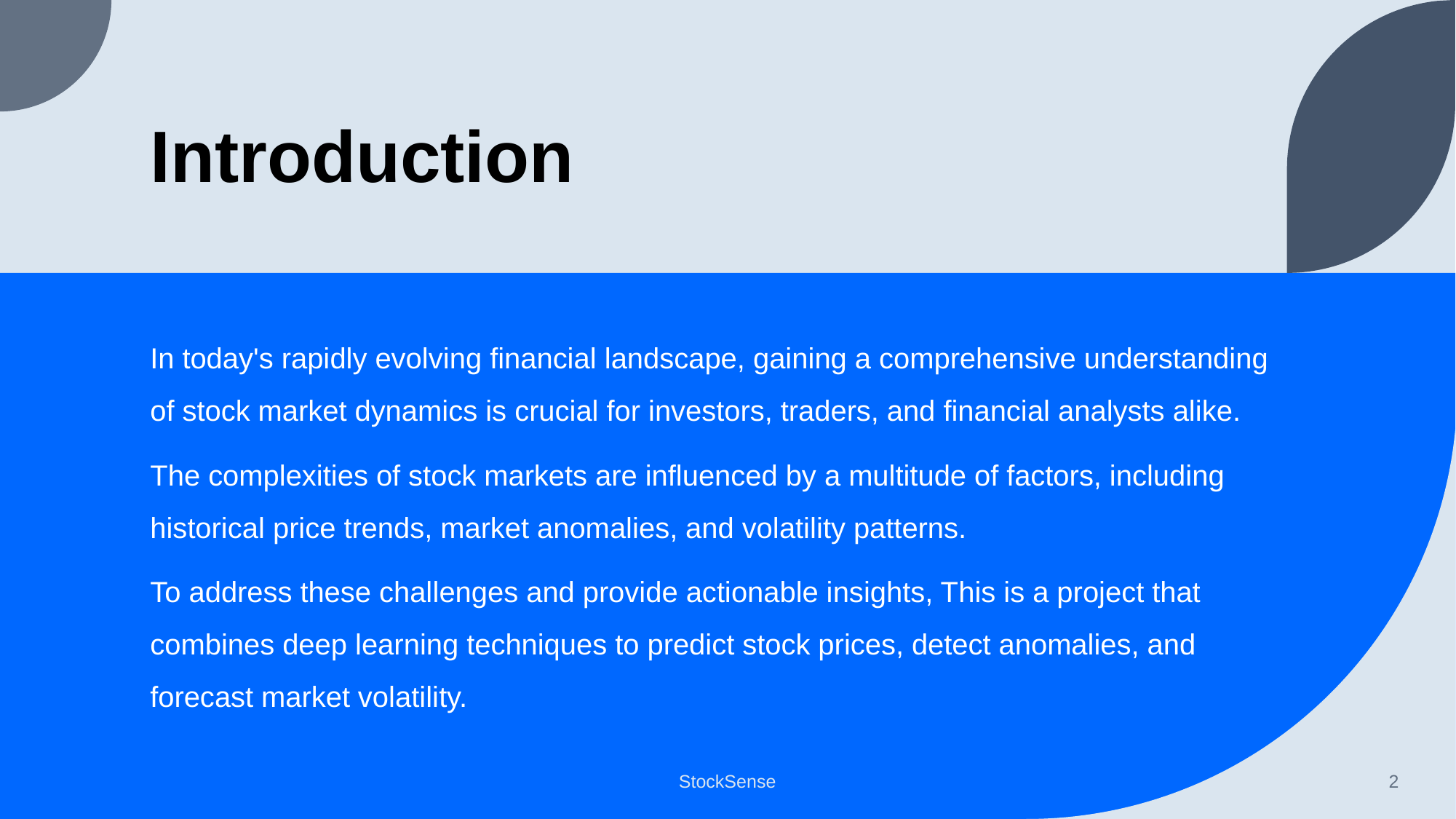

# Introduction
In today's rapidly evolving financial landscape, gaining a comprehensive understanding of stock market dynamics is crucial for investors, traders, and financial analysts alike.
The complexities of stock markets are influenced by a multitude of factors, including historical price trends, market anomalies, and volatility patterns.
To address these challenges and provide actionable insights, This is a project that combines deep learning techniques to predict stock prices, detect anomalies, and forecast market volatility.
StockSense
2